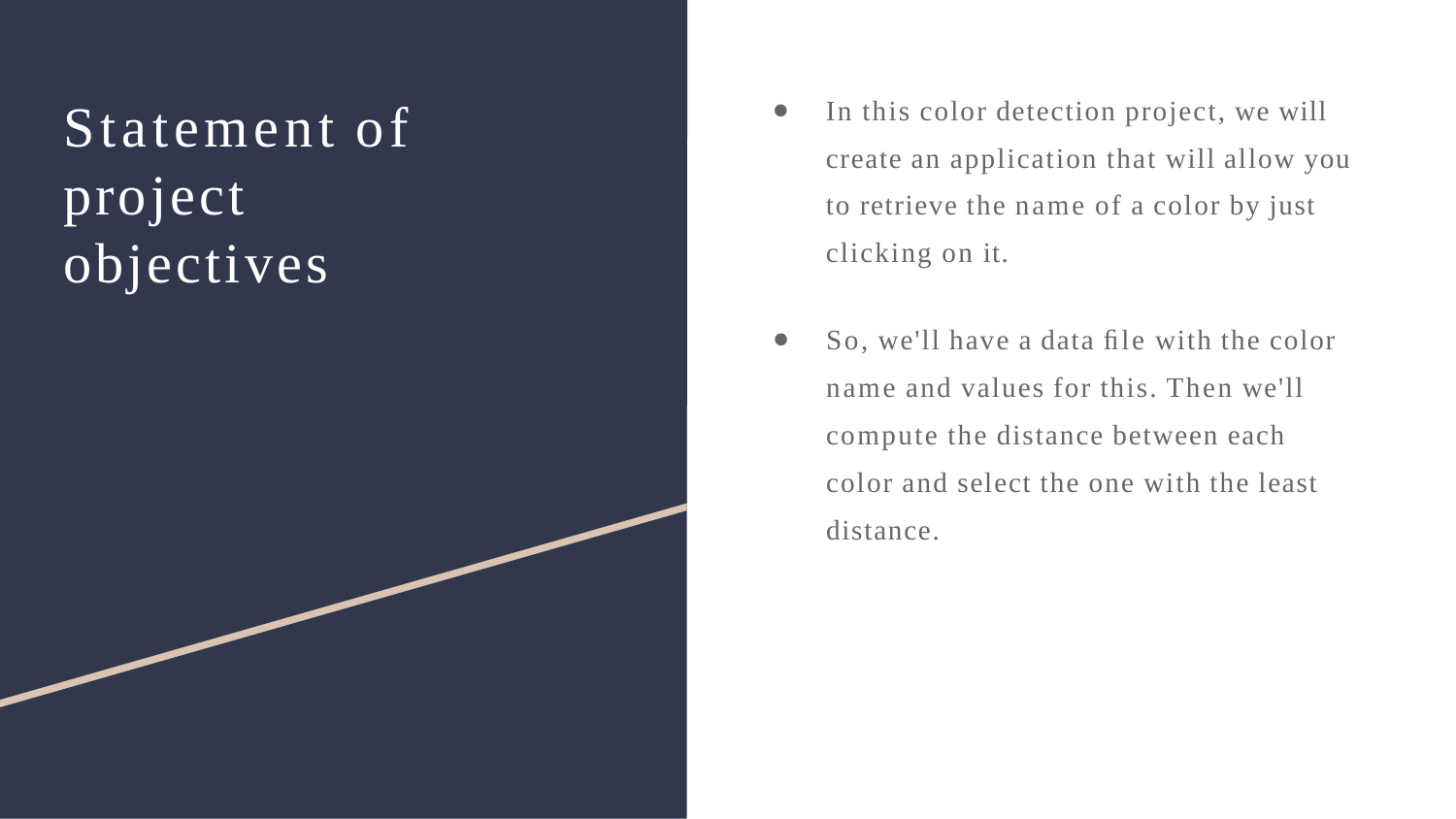

In this color detection project, we will create an application that will allow you to retrieve the name of a color by just clicking on it.
Statement of project objectives
So, we'll have a data ﬁle with the color name and values for this. Then we'll compute the distance between each color and select the one with the least distance.